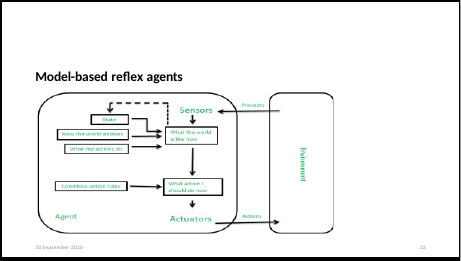

Model-based reflex agents
30 September 2020
22